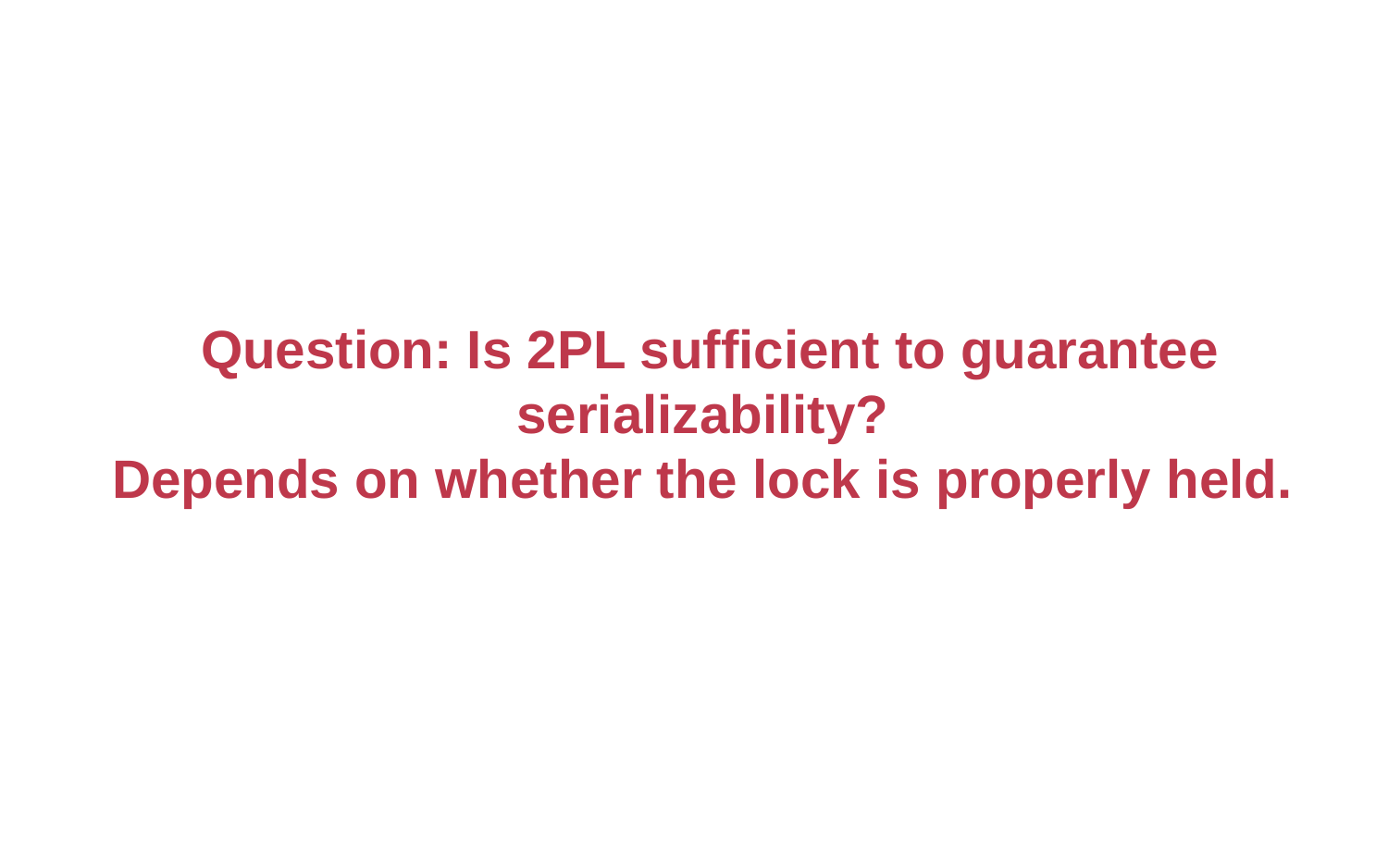

#
Question: Is 2PL sufficient to guarantee serializability?
Depends on whether the lock is properly held.